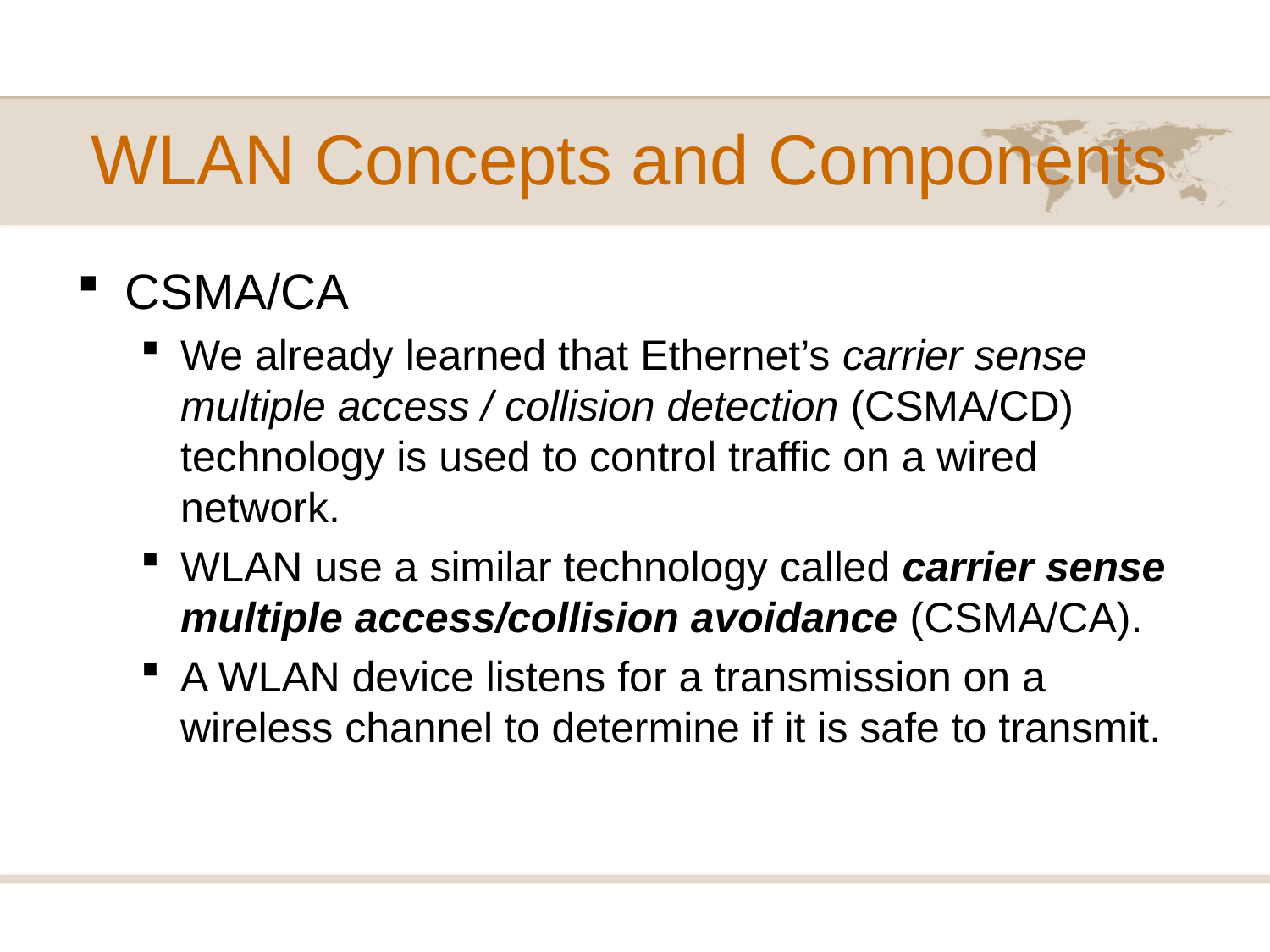

# WLAN Concepts and Components
CSMA/CA
We already learned that Ethernet’s carrier sense multiple access / collision detection (CSMA/CD) technology is used to control traffic on a wired network.
WLAN use a similar technology called carrier sense multiple access/collision avoidance (CSMA/CA).
A WLAN device listens for a transmission on a wireless channel to determine if it is safe to transmit.